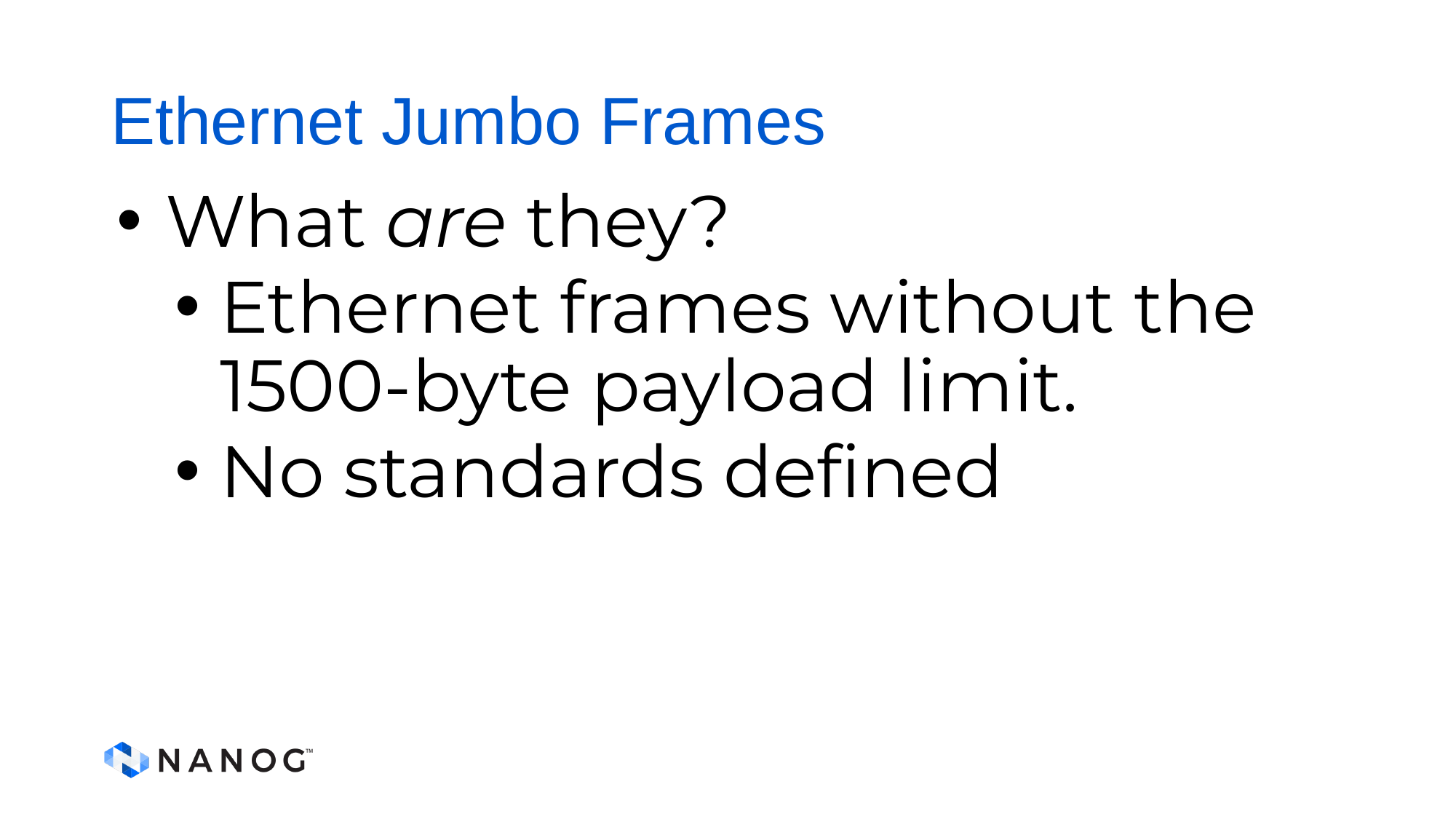

# Ethernet Jumbo Frames
What are they?
Ethernet frames without the 1500-byte payload limit.
No standards defined